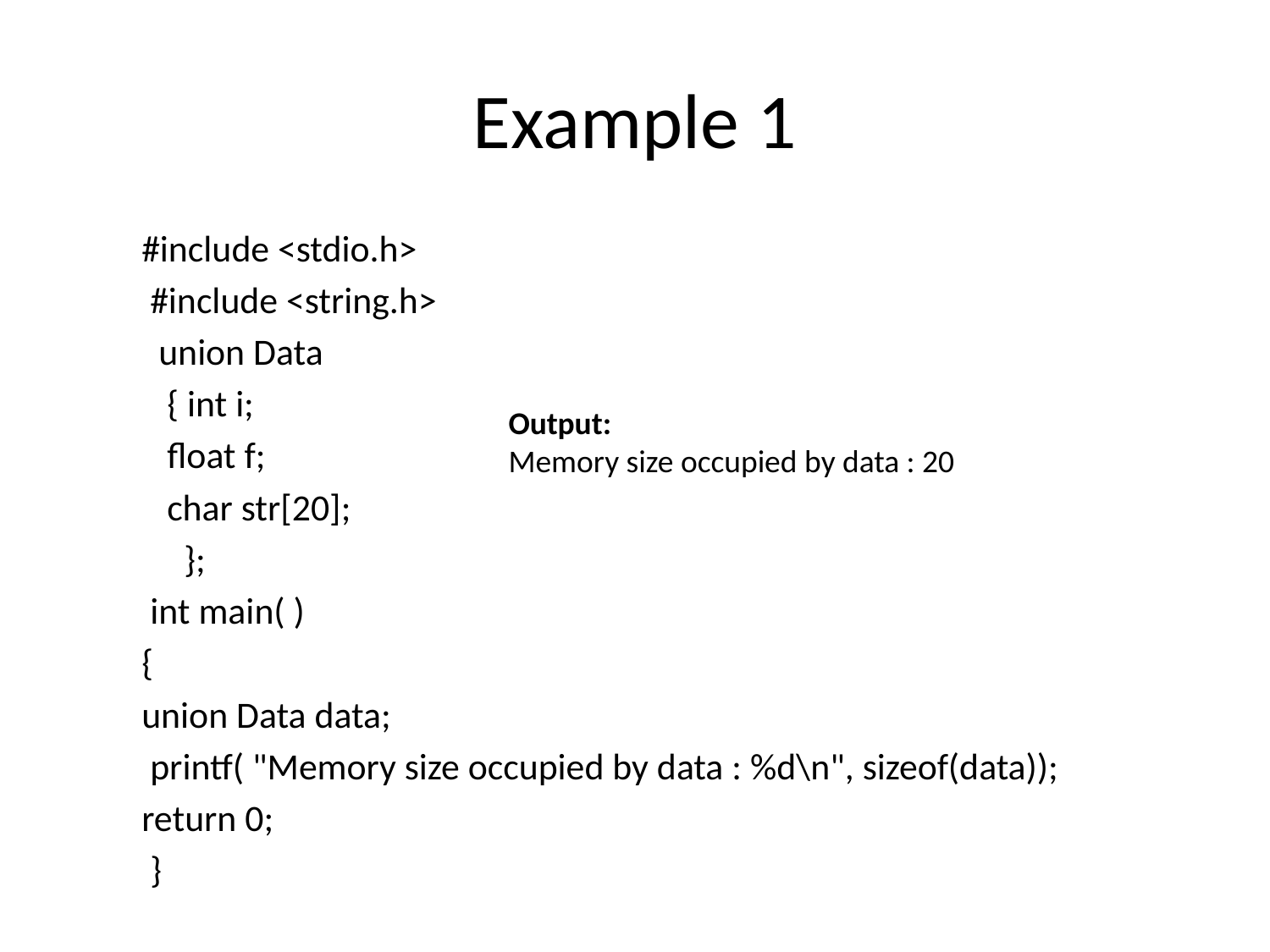

# Example 1
#include <stdio.h>
 #include <string.h>
  union Data
   { int i;
   float f;
   char str[20];
     };
 int main( )
{
union Data data;
 printf( "Memory size occupied by data : %d\n", sizeof(data));
return 0;
 }
Output:
Memory size occupied by data : 20